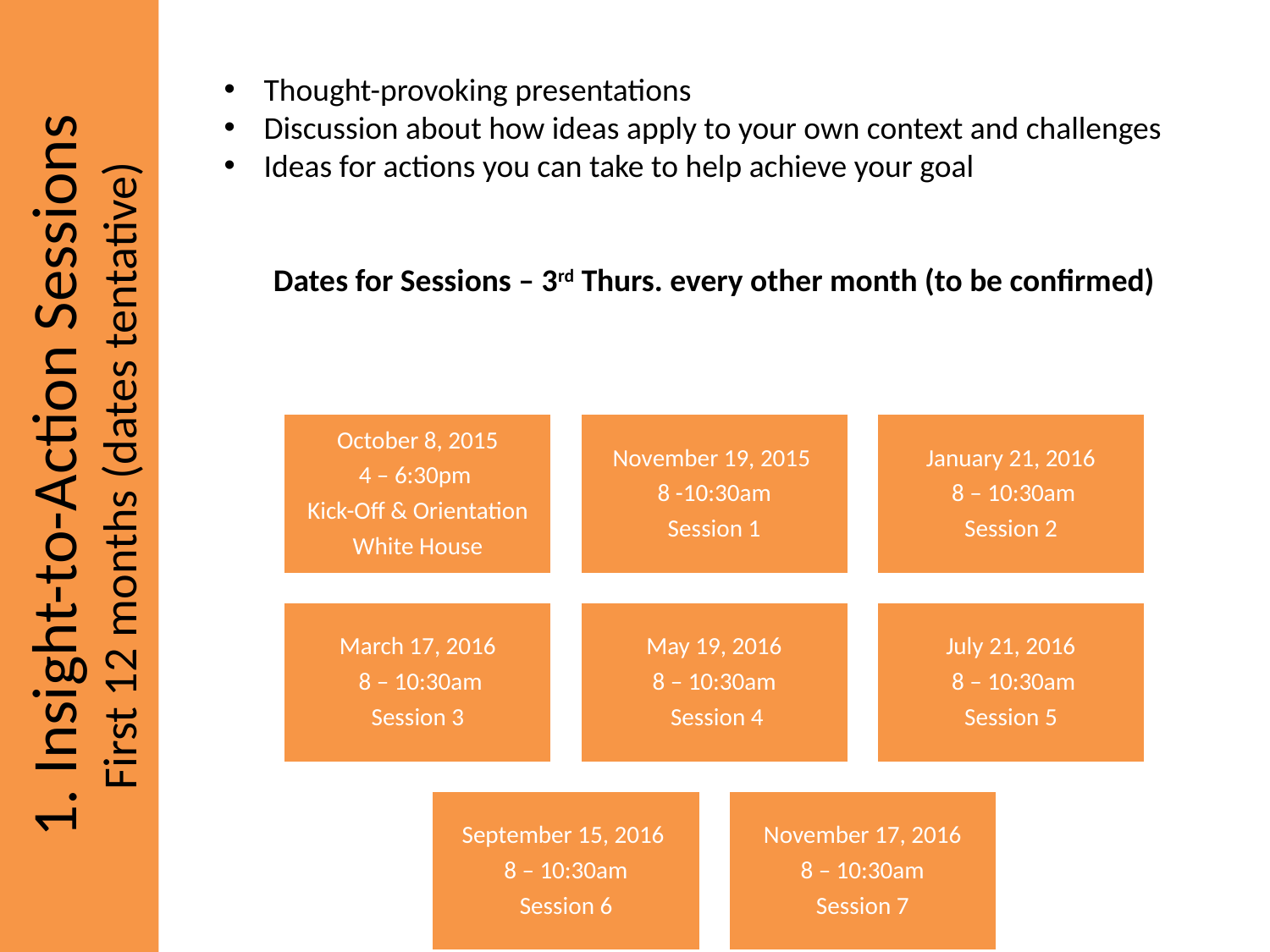

Thought-provoking presentations
Discussion about how ideas apply to your own context and challenges
Ideas for actions you can take to help achieve your goal

Dates for Sessions – 3rd Thurs. every other month (to be confirmed)

# 1. Insight-to-Action Sessions First 12 months (dates tentative)
October 8, 2015
4 – 6:30pm
Kick-Off & Orientation
White House
November 19, 2015
8 -10:30am
Session 1
January 21, 2016
 8 – 10:30am
Session 2
March 17, 2016
 8 – 10:30am
Session 3
May 19, 2016
8 – 10:30am
 Session 4
July 21, 2016
 8 – 10:30am
Session 5
September 15, 2016
8 – 10:30am
Session 6
November 17, 2016
8 – 10:30am
Session 7